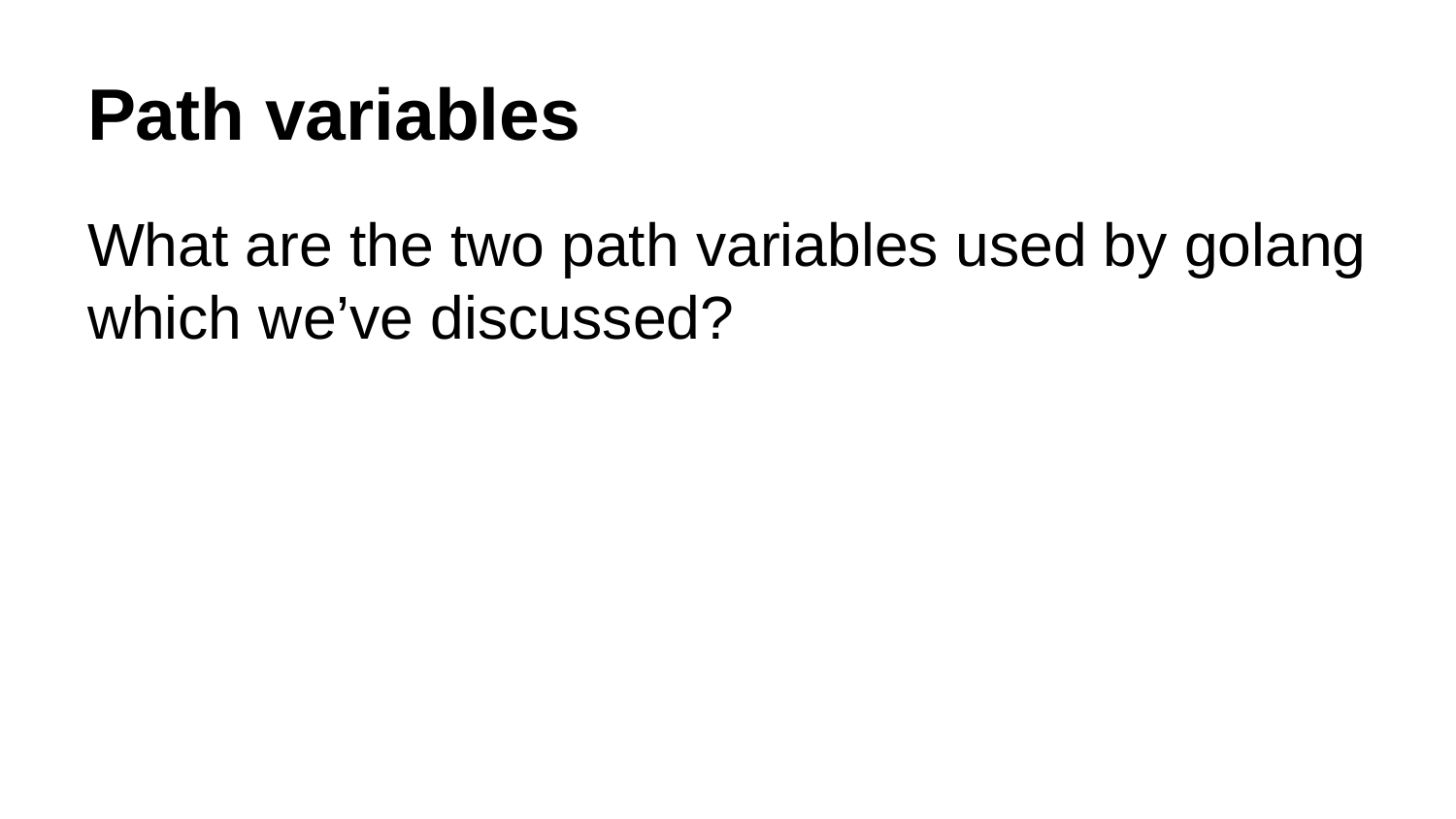

# Path variables
What are the two path variables used by golang which we’ve discussed?